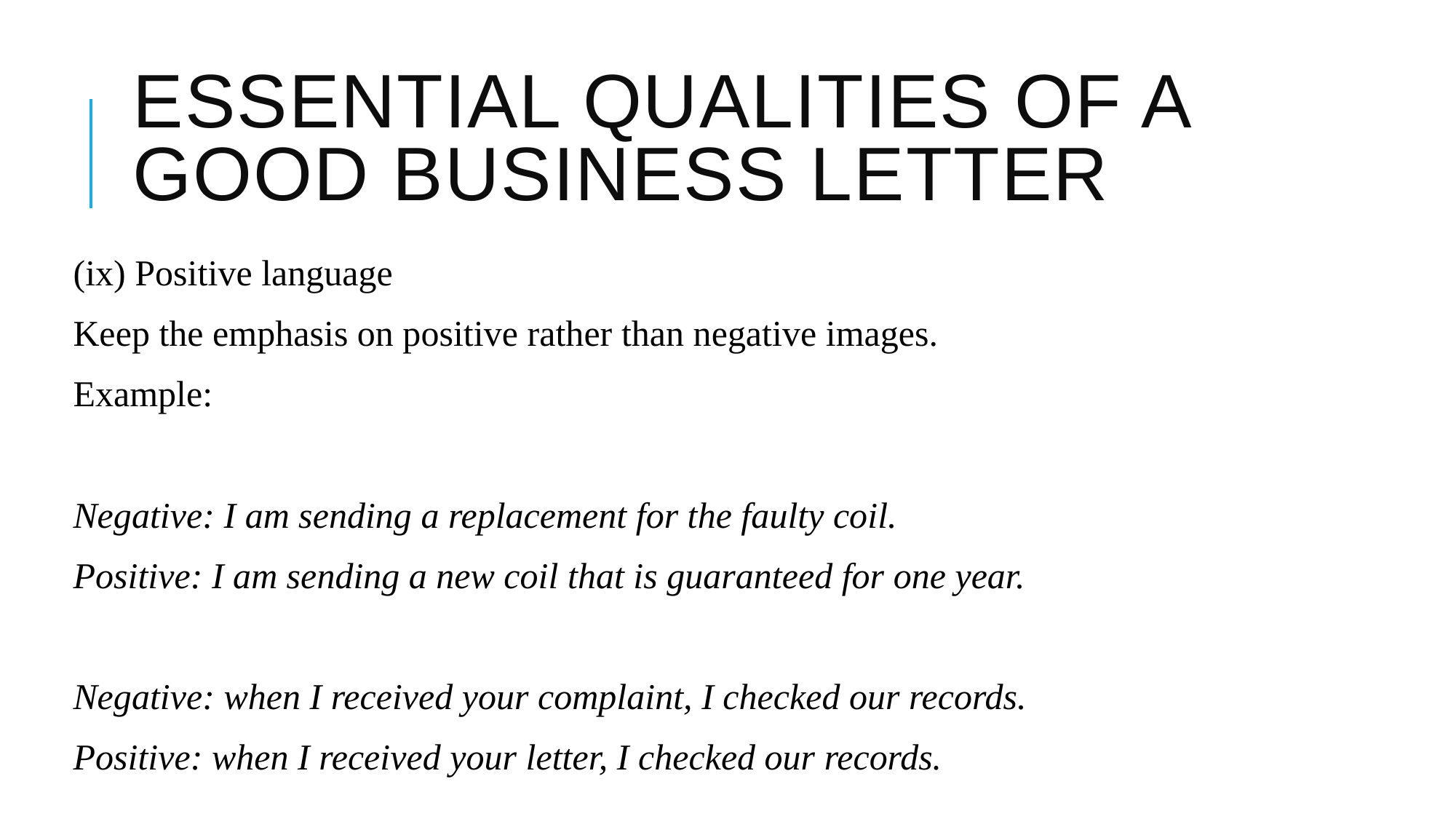

# Essential Qualities of a Good Business Letter
(ix) Positive language
Keep the emphasis on positive rather than negative images.
Example:

Negative: I am sending a replacement for the faulty coil.
Positive: I am sending a new coil that is guaranteed for one year.

Negative: when I received your complaint, I checked our records.
Positive: when I received your letter, I checked our records.